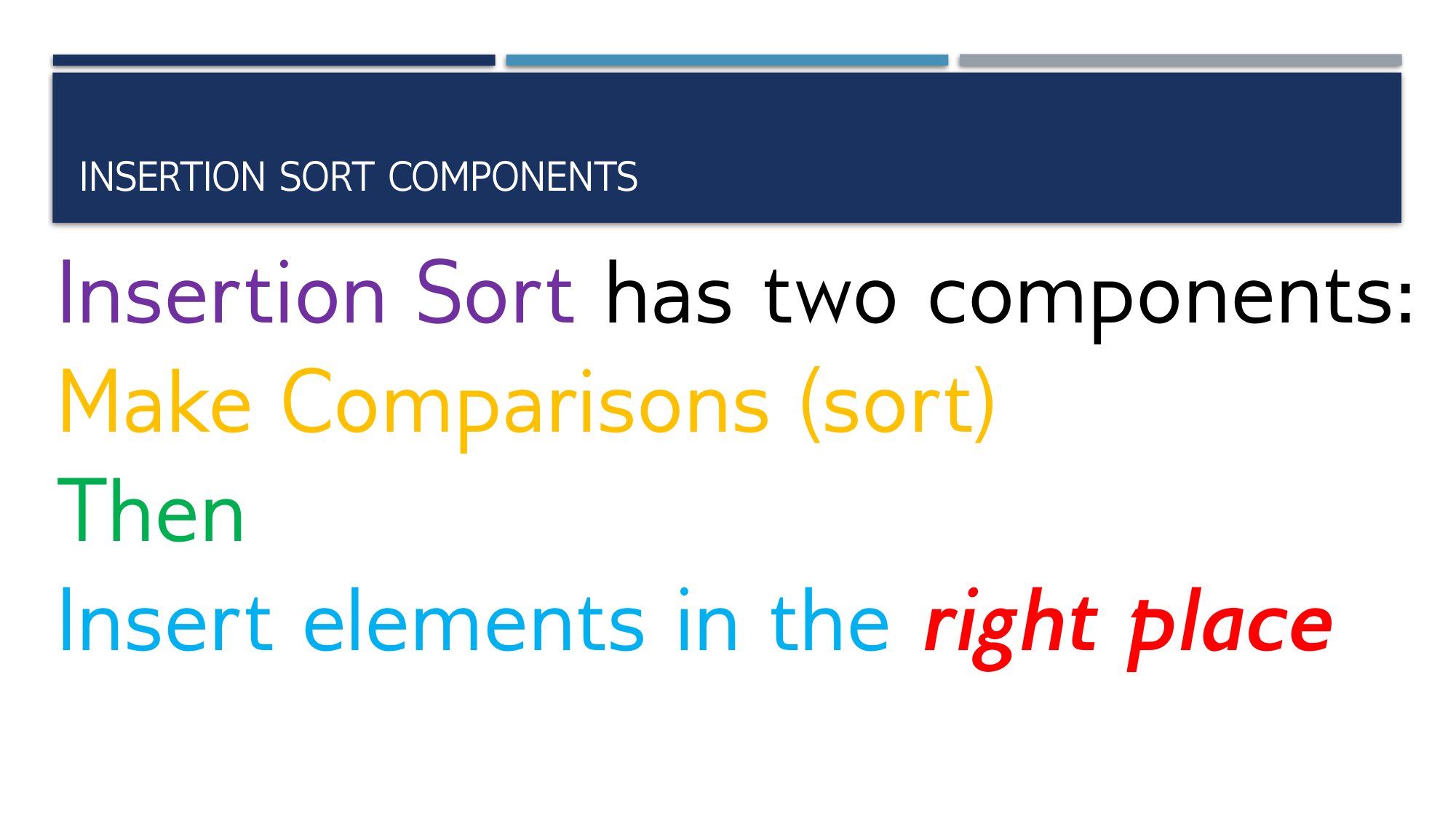

# Insertion sort components
Insertion Sort has two components:
Make Comparisons (sort)
Then
Insert elements in the right place